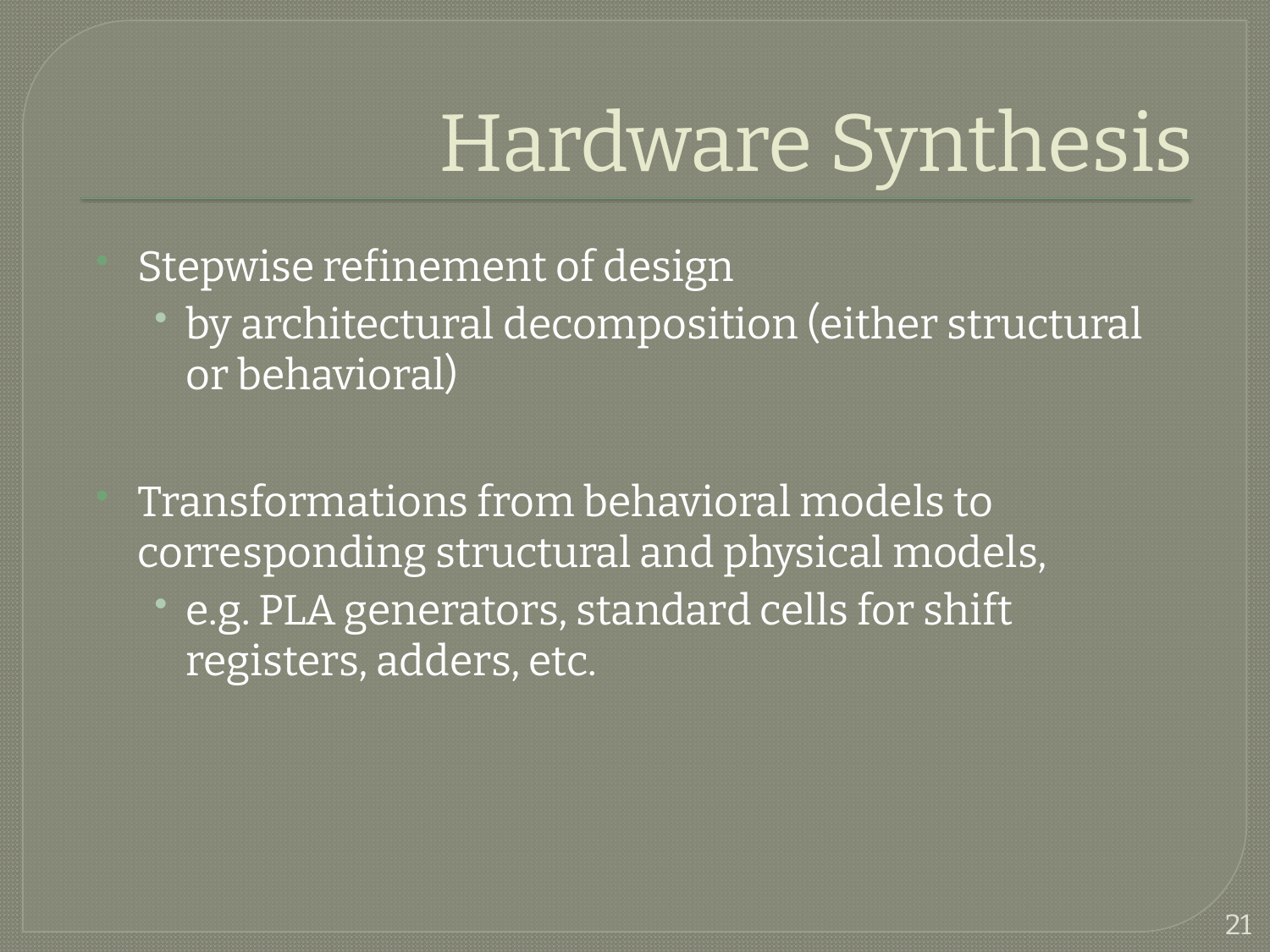

# Hardware Synthesis
Stepwise refinement of design
by architectural decomposition (either structural or behavioral)

Transformations from behavioral models to corresponding structural and physical models,
e.g. PLA generators, standard cells for shift registers, adders, etc.
21